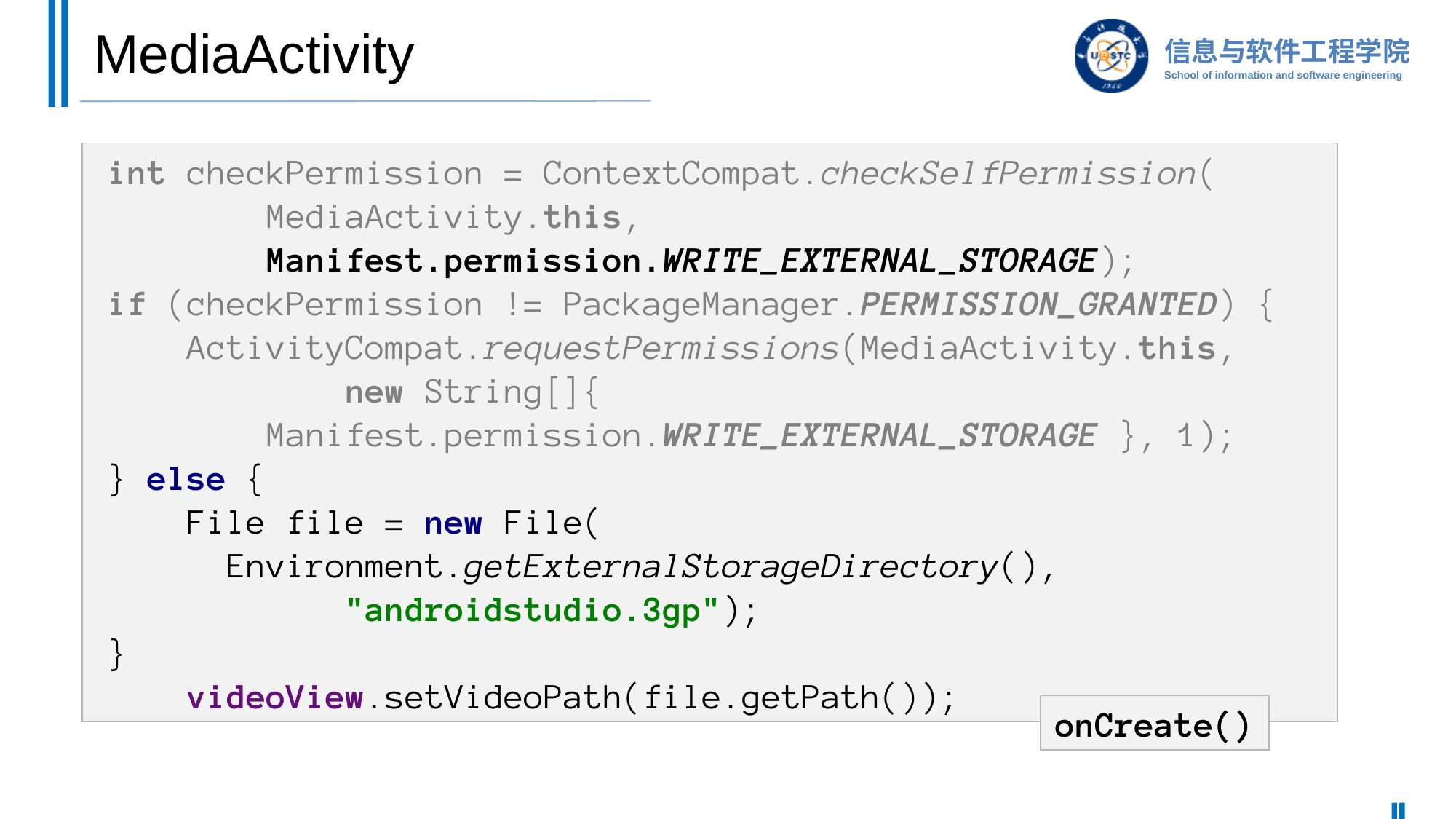

# MediaActivity
int checkPermission = ContextCompat.checkSelfPermission(
        MediaActivity.this,
        Manifest.permission.WRITE_EXTERNAL_STORAGE);
if (checkPermission != PackageManager.PERMISSION_GRANTED) {
    ActivityCompat.requestPermissions(MediaActivity.this,
            new String[]{
        Manifest.permission.WRITE_EXTERNAL_STORAGE }, 1);
} else {
    File file = new File(
      Environment.getExternalStorageDirectory(),
            "androidstudio.3gp");
}
    videoView.setVideoPath(file.getPath());
onCreate()